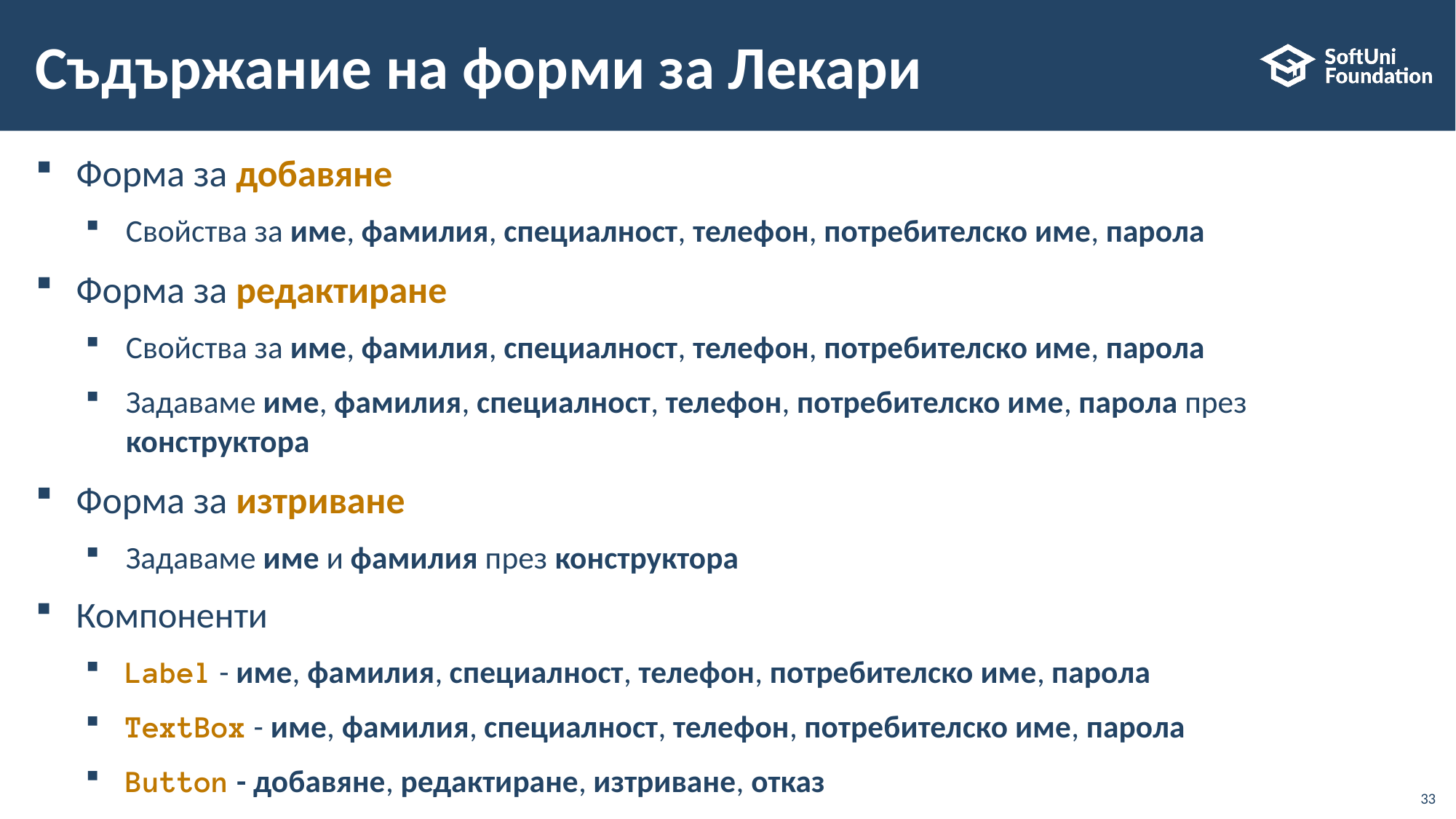

# Съдържание на форми за Лекари
Форма за добавяне
Свойства за име, фамилия, специалност, телефон, потребителско име, парола
Форма за редактиране
Свойства за име, фамилия, специалност, телефон, потребителско име, парола
Задаваме име, фамилия, специалност, телефон, потребителско име, парола през конструктора
Форма за изтриване
Задаваме име и фамилия през конструктора
Компоненти
Label - име, фамилия, специалност, телефон, потребителско име, парола
TextBox - име, фамилия, специалност, телефон, потребителско име, парола
Button - добавяне, редактиране, изтриване, отказ
33